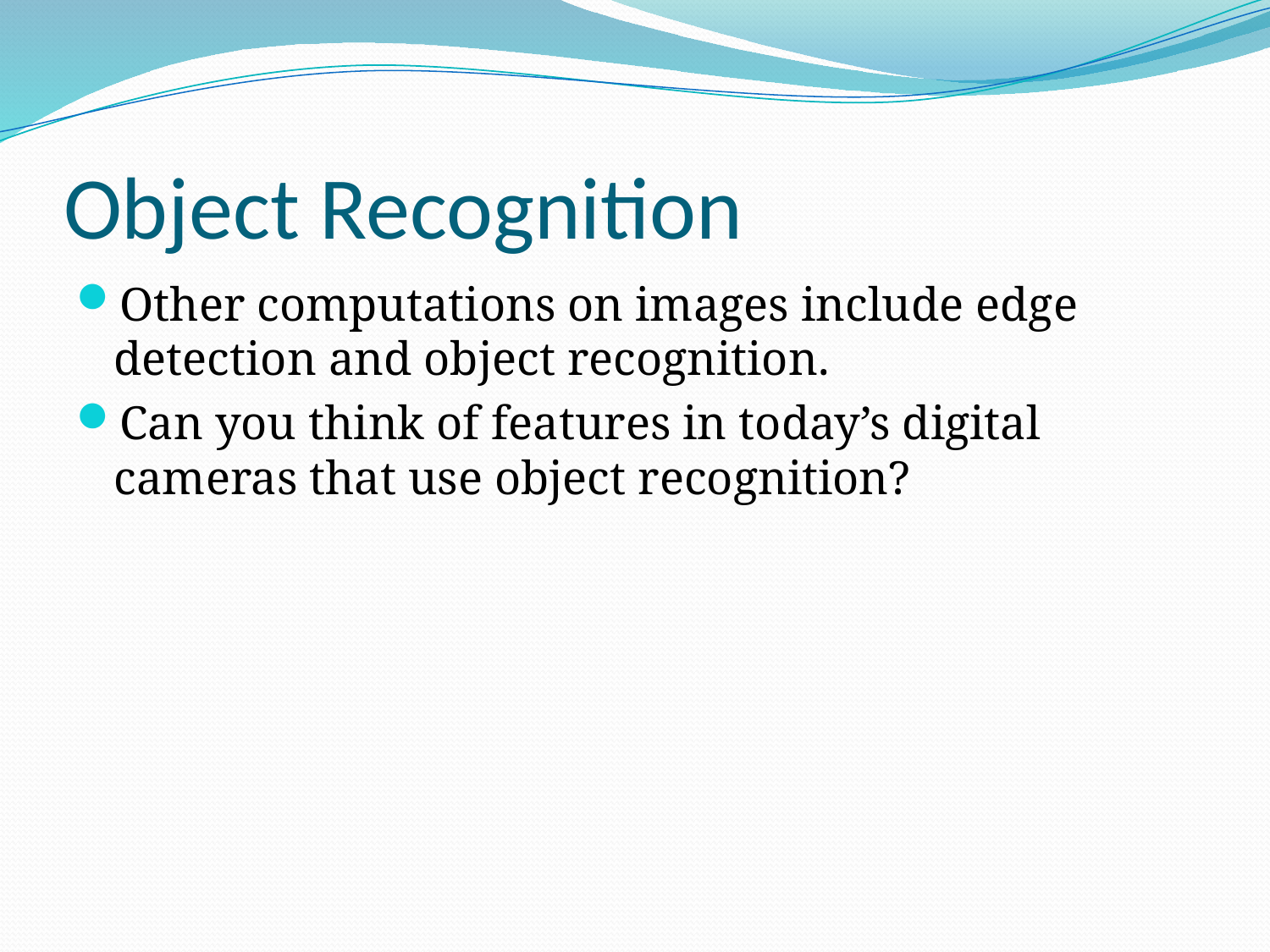

# Object Recognition
Other computations on images include edge detection and object recognition.
Can you think of features in today’s digital cameras that use object recognition?